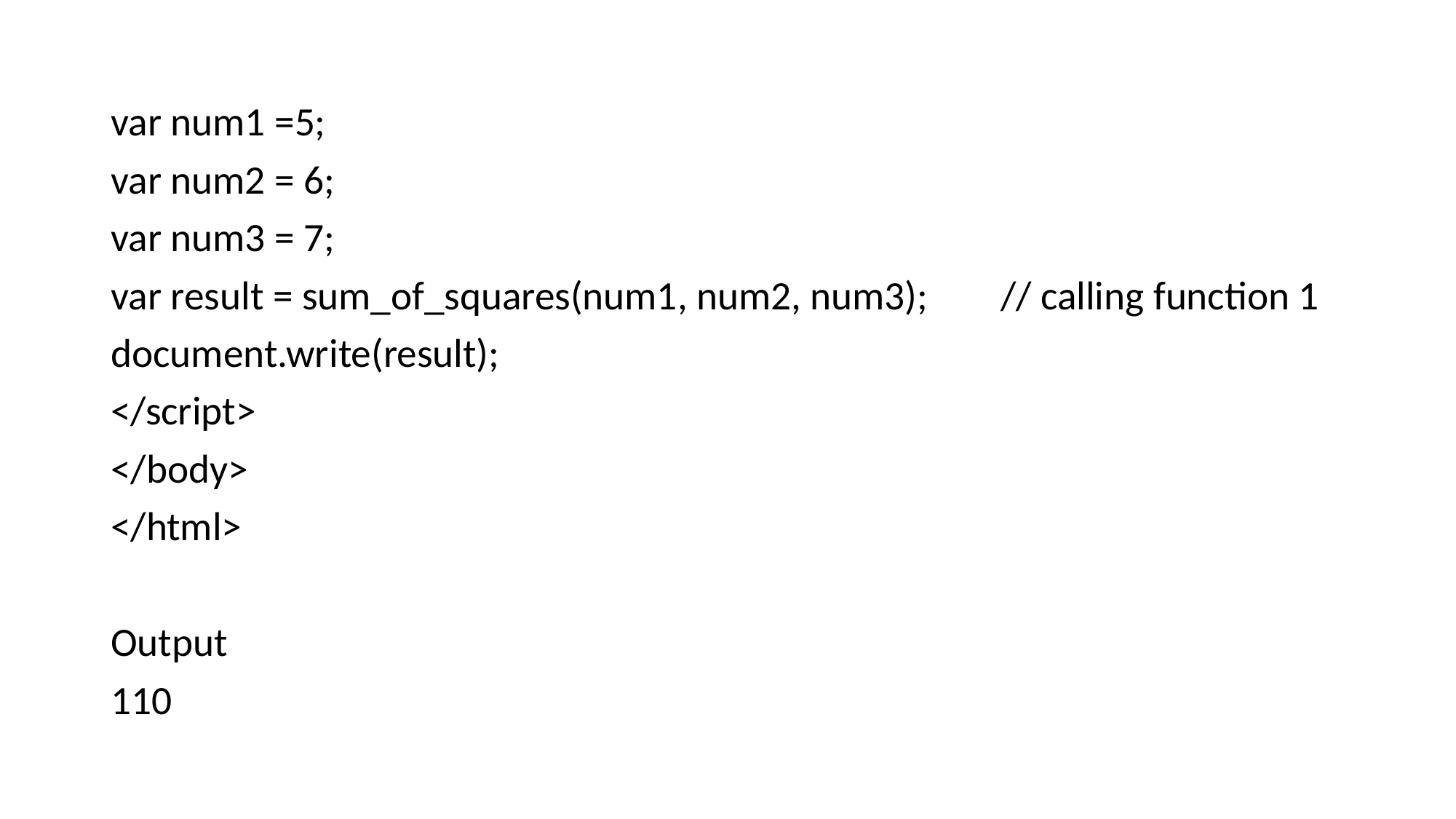

var num1 =5;
var num2 = 6;
var num3 = 7;
var result = sum_of_squares(num1, num2, num3);        // calling function 1
document.write(result);
</script>
</body>
</html>

Output
110